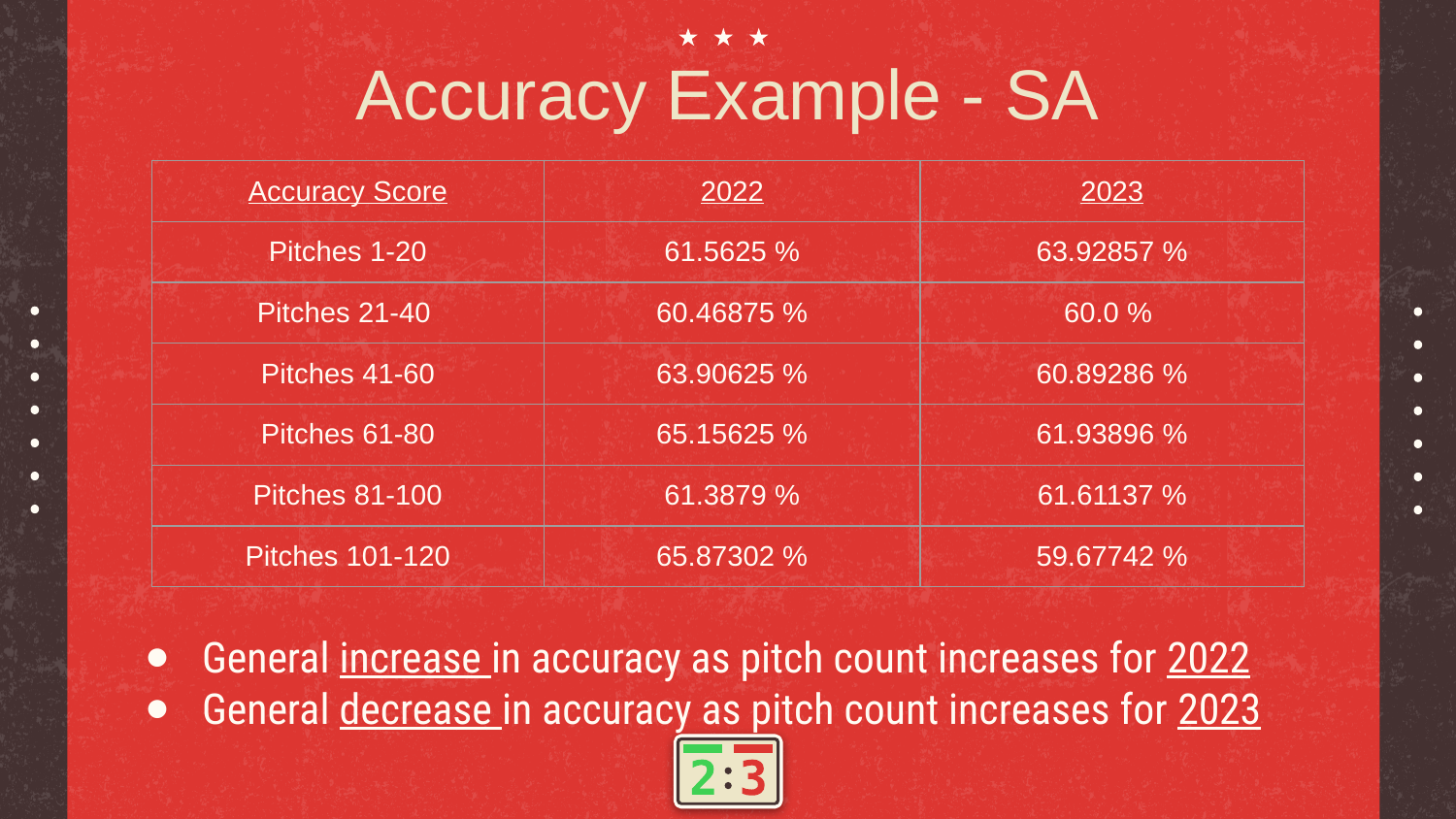

# Accuracy Example - SA
| Accuracy Score | 2022 | 2023 |
| --- | --- | --- |
| Pitches 1-20 | 61.5625 % | 63.92857 % |
| Pitches 21-40 | 60.46875 % | 60.0 % |
| Pitches 41-60 | 63.90625 % | 60.89286 % |
| Pitches 61-80 | 65.15625 % | 61.93896 % |
| Pitches 81-100 | 61.3879 % | 61.61137 % |
| Pitches 101-120 | 65.87302 % | 59.67742 % |
General increase in accuracy as pitch count increases for 2022
General decrease in accuracy as pitch count increases for 2023